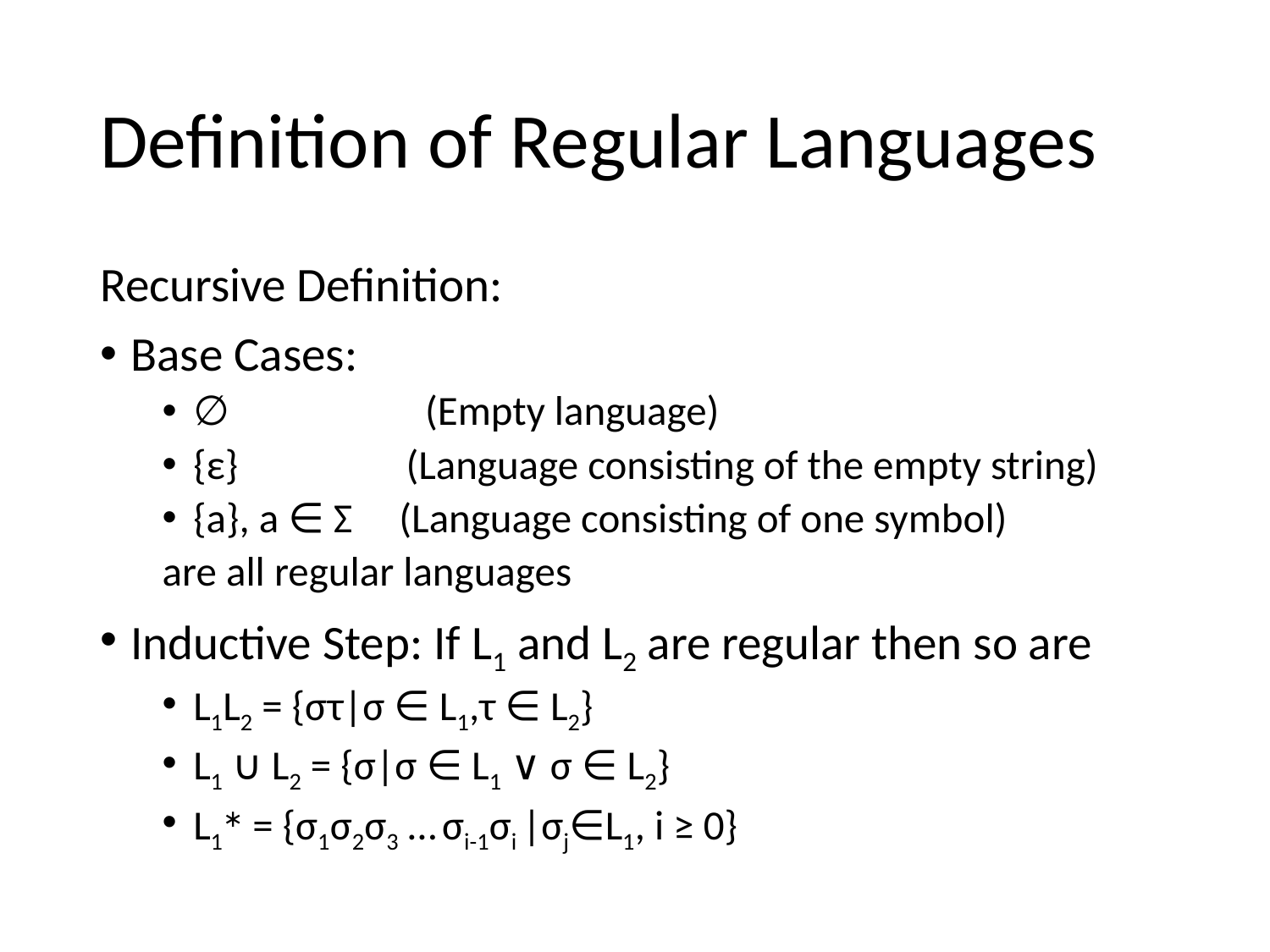

# Definition of Regular Languages
Recursive Definition:
Base Cases:
∅                     (Empty language)
{ε}                  (Language consisting of the empty string)
{a}, a ∈ Σ     (Language consisting of one symbol)
are all regular languages
Inductive Step: If L1 and L2 are regular then so are
L1L2 = {στ|σ ∈ L1,τ ∈ L2}
L1 ∪ L2 = {σ|σ ∈ L1 ∨ σ ∈ L2}
L1∗ = {σ1σ2σ3 … σi-1σi |σj∈L1, i ≥ 0}